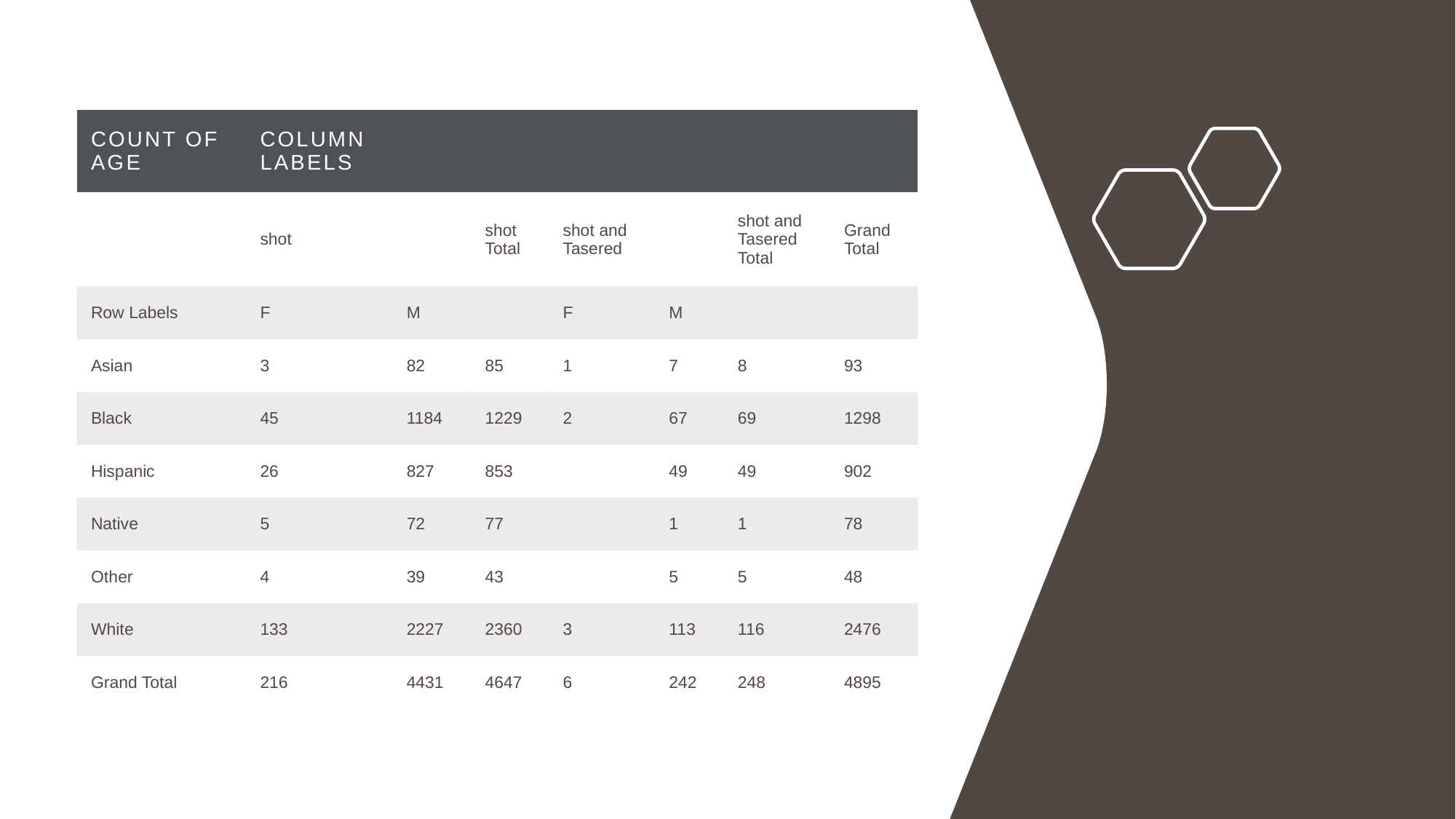

| Count of age | Column Labels |  |  |  |  |  |  |
| --- | --- | --- | --- | --- | --- | --- | --- |
|  | shot |  | shot Total | shot and Tasered |  | shot and Tasered Total | Grand Total |
| Row Labels | F | M |  | F | M |  |  |
| Asian | 3 | 82 | 85 | 1 | 7 | 8 | 93 |
| Black | 45 | 1184 | 1229 | 2 | 67 | 69 | 1298 |
| Hispanic | 26 | 827 | 853 |  | 49 | 49 | 902 |
| Native | 5 | 72 | 77 |  | 1 | 1 | 78 |
| Other | 4 | 39 | 43 |  | 5 | 5 | 48 |
| White | 133 | 2227 | 2360 | 3 | 113 | 116 | 2476 |
| Grand Total | 216 | 4431 | 4647 | 6 | 242 | 248 | 4895 |